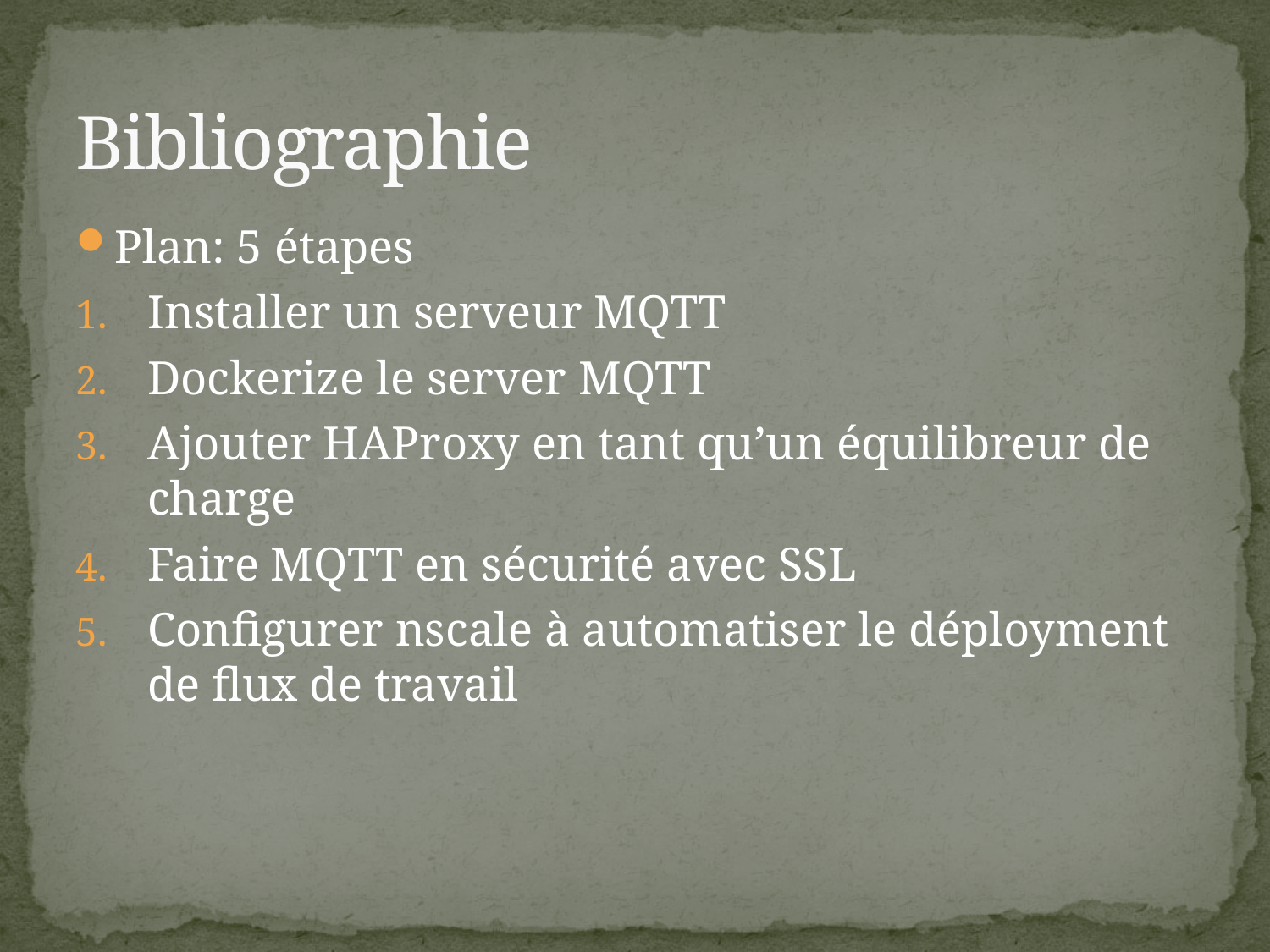

# Bibliographie
Plan: 5 étapes
Installer un serveur MQTT
Dockerize le server MQTT
Ajouter HAProxy en tant qu’un équilibreur de charge
Faire MQTT en sécurité avec SSL
Configurer nscale à automatiser le déployment de flux de travail